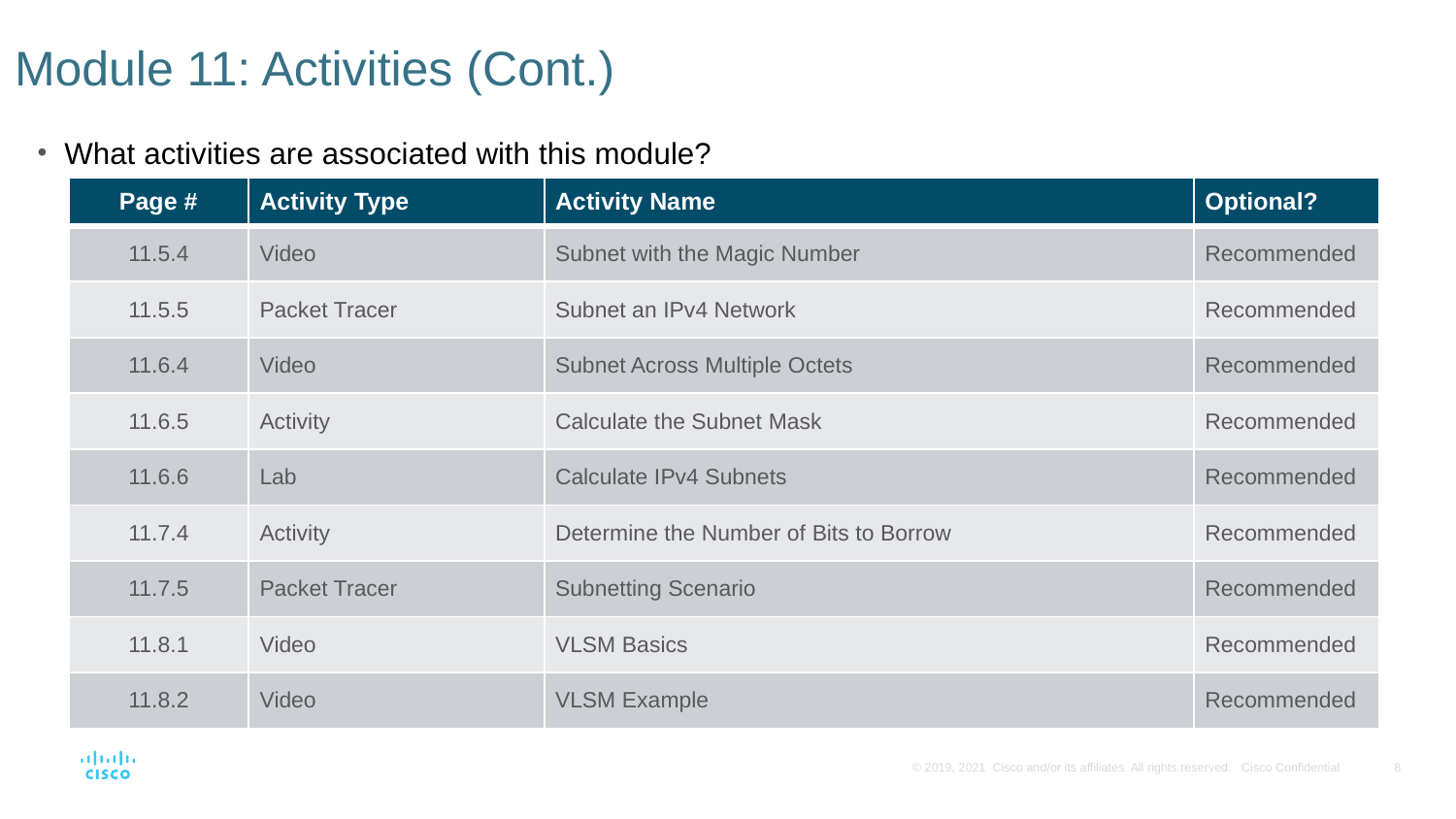

# Module 11: Activities (Cont.)
What activities are associated with this module?

| Page # | Activity Type | Activity Name | Optional? |
| --- | --- | --- | --- |
| 11.5.4 | Video | Subnet with the Magic Number | Recommended |
| 11.5.5 | Packet Tracer | Subnet an IPv4 Network | Recommended |
| 11.6.4 | Video | Subnet Across Multiple Octets | Recommended |
| 11.6.5 | Activity | Calculate the Subnet Mask | Recommended |
| 11.6.6 | Lab | Calculate IPv4 Subnets | Recommended |
| 11.7.4 | Activity | Determine the Number of Bits to Borrow | Recommended |
| 11.7.5 | Packet Tracer | Subnetting Scenario | Recommended |
| 11.8.1 | Video | VLSM Basics | Recommended |
| 11.8.2 | Video | VLSM Example | Recommended |